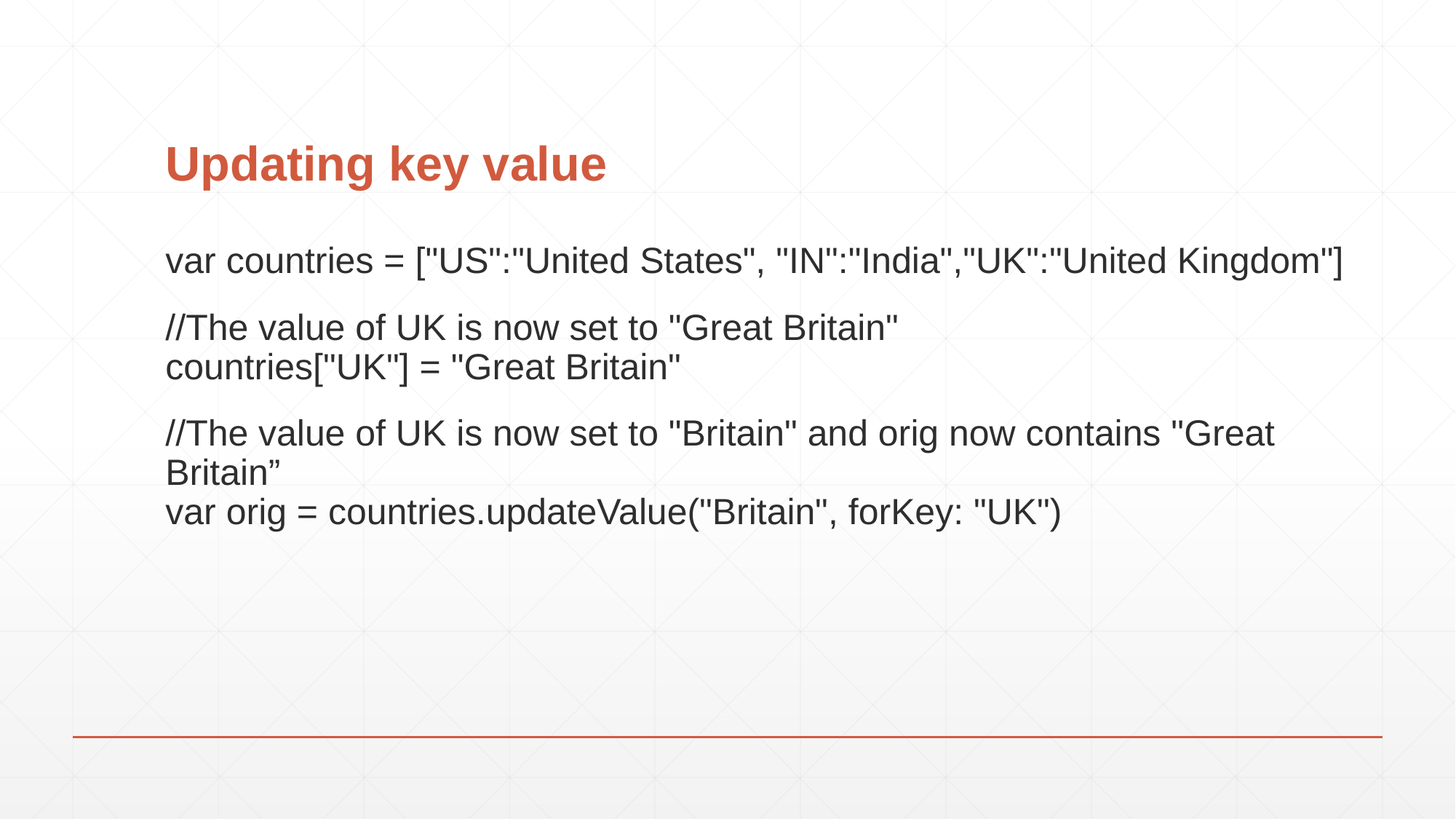

# Updating key value
var countries = ["US":"United States", "IN":"India","UK":"United Kingdom"]
//The value of UK is now set to "Great Britain"
countries["UK"] = "Great Britain"
//The value of UK is now set to "Britain" and orig now contains "Great Britain”
var orig = countries.updateValue("Britain", forKey: "UK")